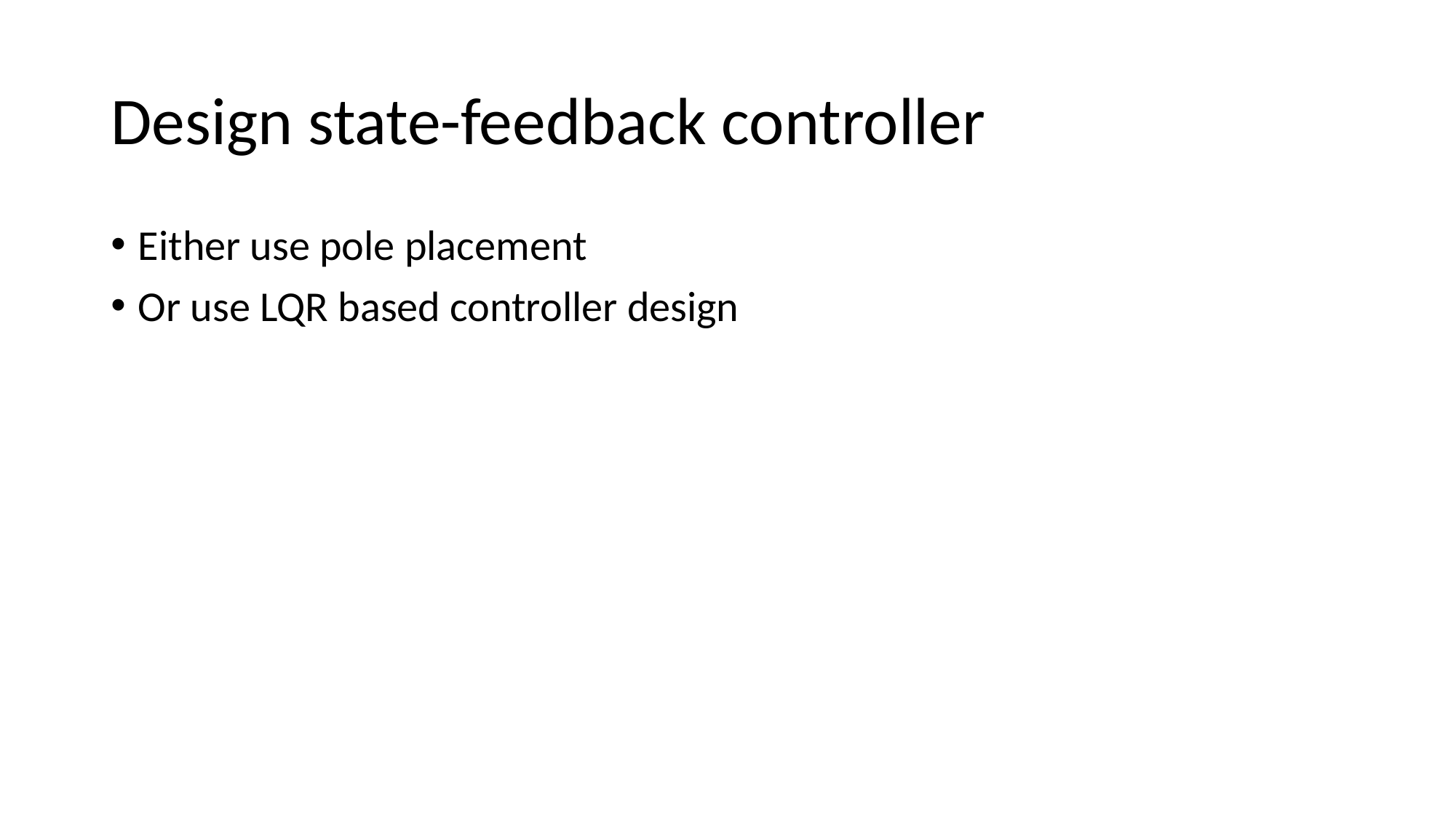

# Design state-feedback controller
Either use pole placement
Or use LQR based controller design